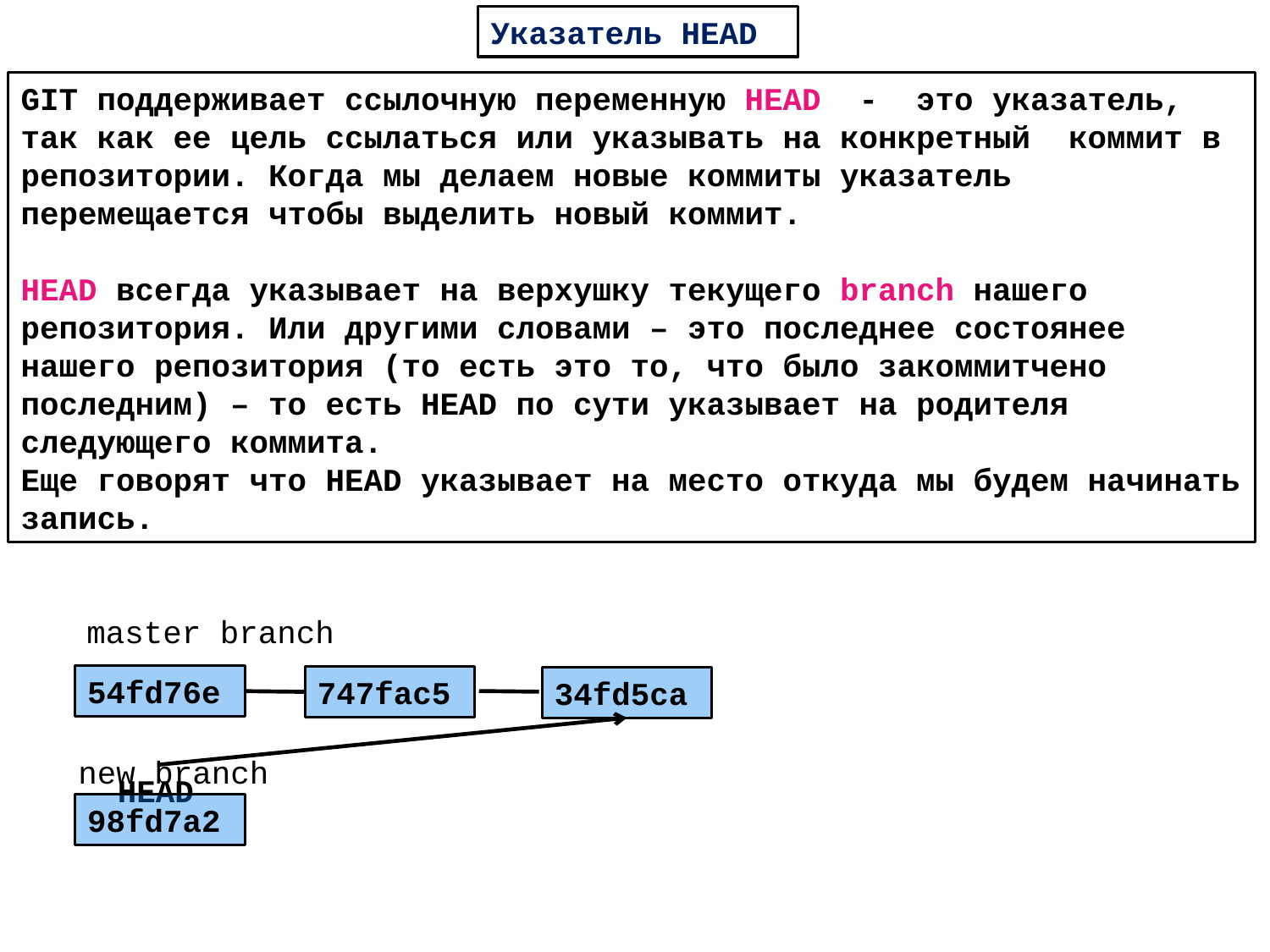

Указатель HEAD
GIT поддерживает ссылочную переменную HEAD  -  это указатель, так как ее цель ссылаться или указывать на конкретный  коммит в репозитории. Когда мы делаем новые коммиты указатель перемещается чтобы выделить новый коммит.

HEAD всегда указывает на верхушку текущего branch нашего репозитория. Или другими словами – это последнее состоянее нашего репозитория (то есть это то, что было закоммитчено последним) – то есть HEAD по сути указывает на родителя следующего коммита.
Еще говорят что HEAD указывает на место откуда мы будем начинать запись.
master branch
54fd76e
747faс5
34fd5ca
HEAD
new branch
98fd7a2